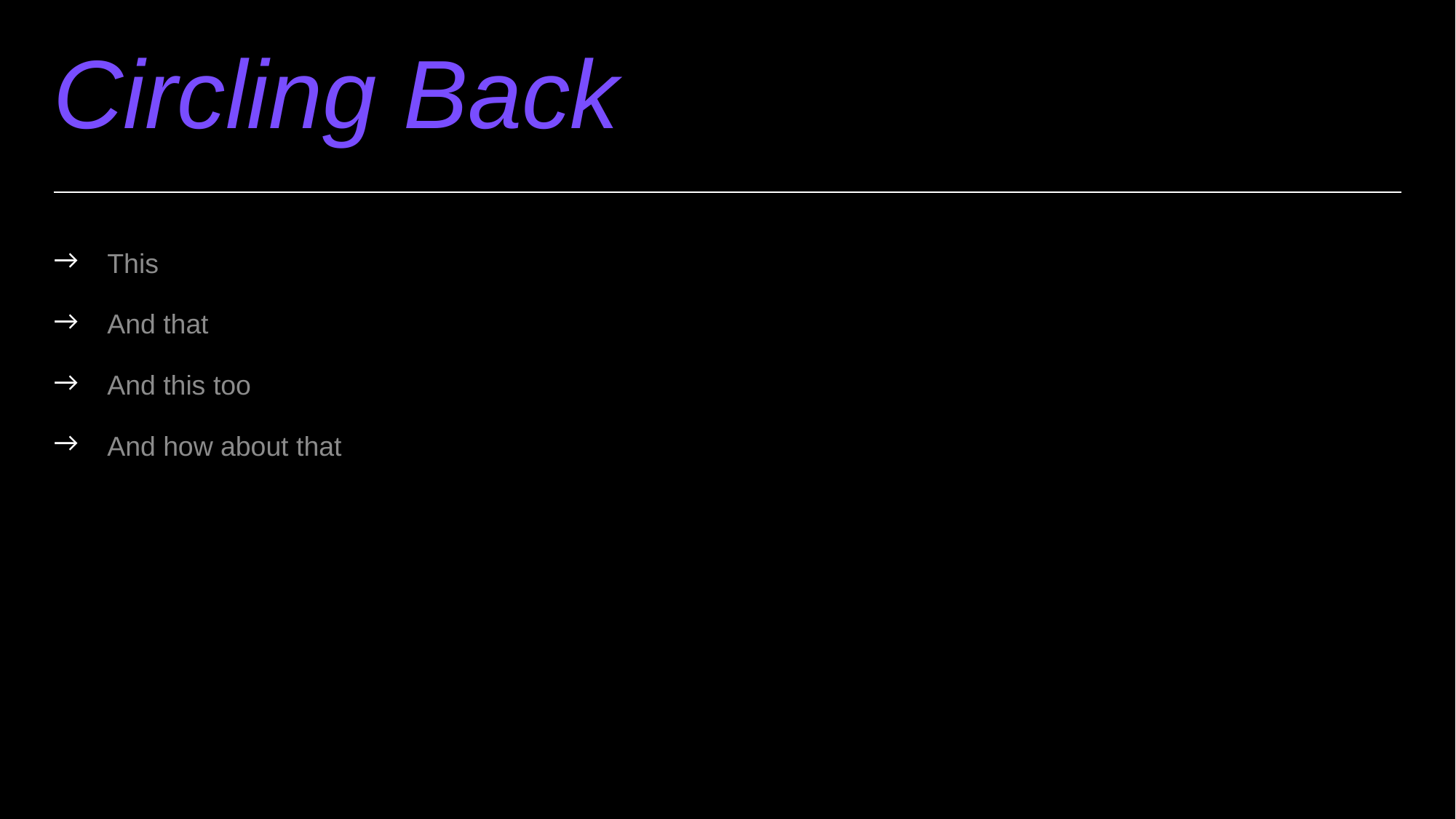

# Circling Back
This
And that
And this too
And how about that